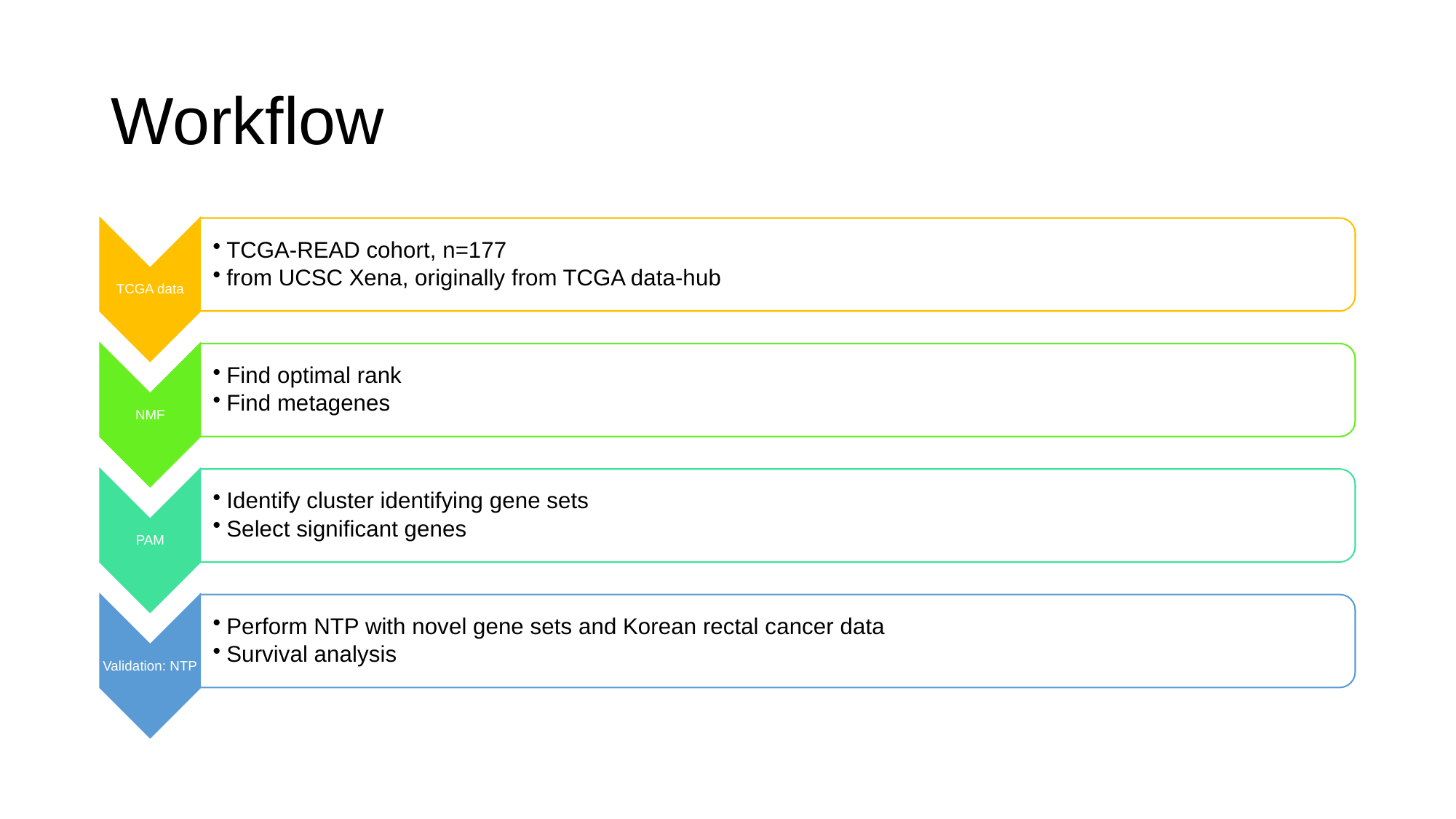

# Workflow
TCGA data
TCGA-READ cohort, n=177
from UCSC Xena, originally from TCGA data-hub
NMF
Find optimal rank
Find metagenes
PAM
Identify cluster identifying gene sets
Select significant genes
Validation: NTP
Perform NTP with novel gene sets and Korean rectal cancer data
Survival analysis